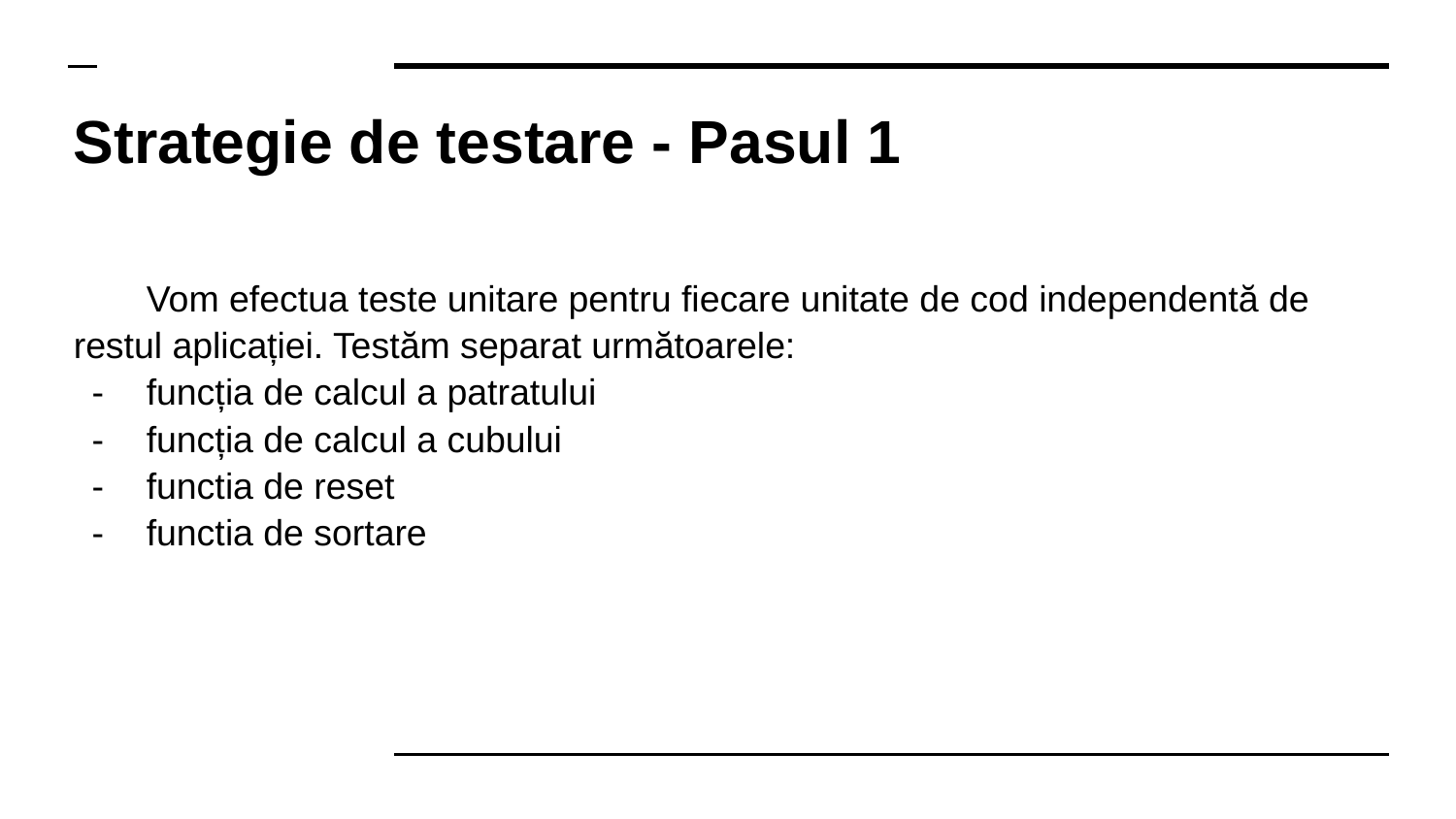

# Strategie de testare - Pasul 1
Vom efectua teste unitare pentru fiecare unitate de cod independentă de restul aplicației. Testăm separat următoarele:
funcția de calcul a patratului
funcția de calcul a cubului
functia de reset
functia de sortare